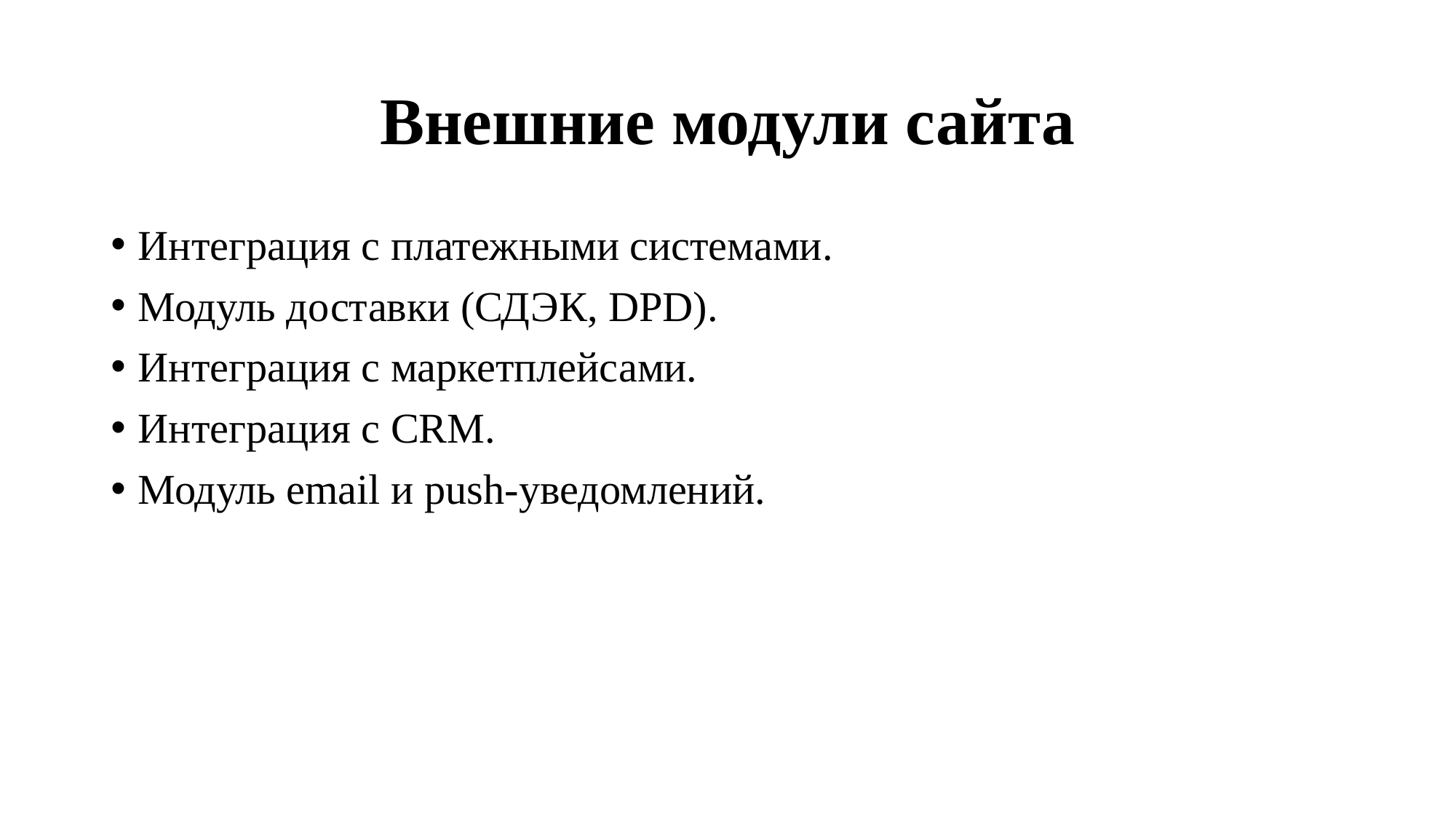

# Внешние модули сайта
Интеграция с платежными системами.
Модуль доставки (СДЭК, DPD).
Интеграция с маркетплейсами.
Интеграция с CRM.
Модуль email и push-уведомлений.